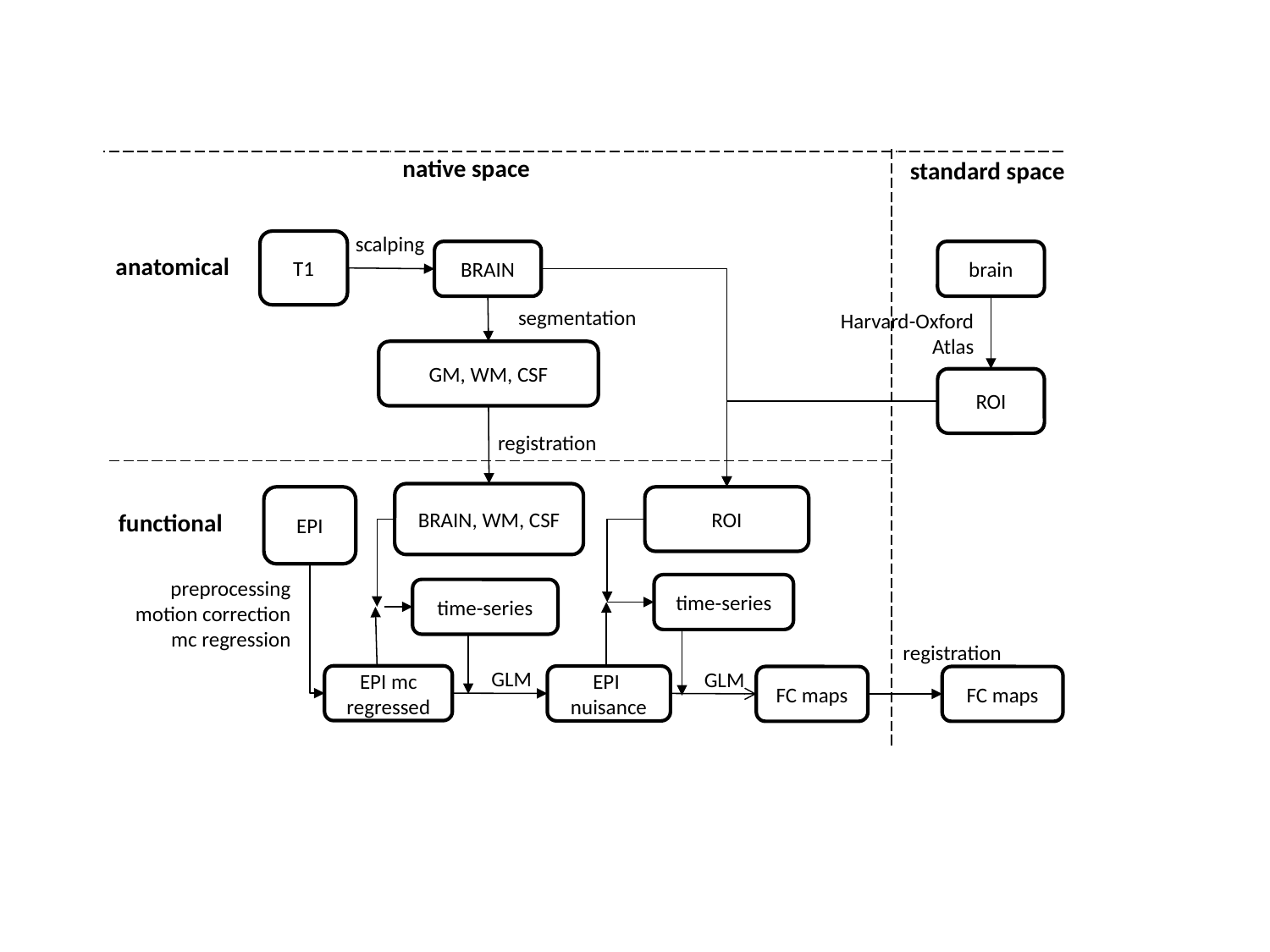

native space
standard space
scalping
T1
BRAIN
brain
anatomical
segmentation
Harvard-Oxford
Atlas
GM, WM, CSF
ROI
registration
BRAIN, WM, CSF
EPI
ROI
functional
preprocessing
motion correction
mc regression
time-series
time-series
registration
GLM
GLM
EPI mc regressed
EPI
nuisance
FC maps
FC maps